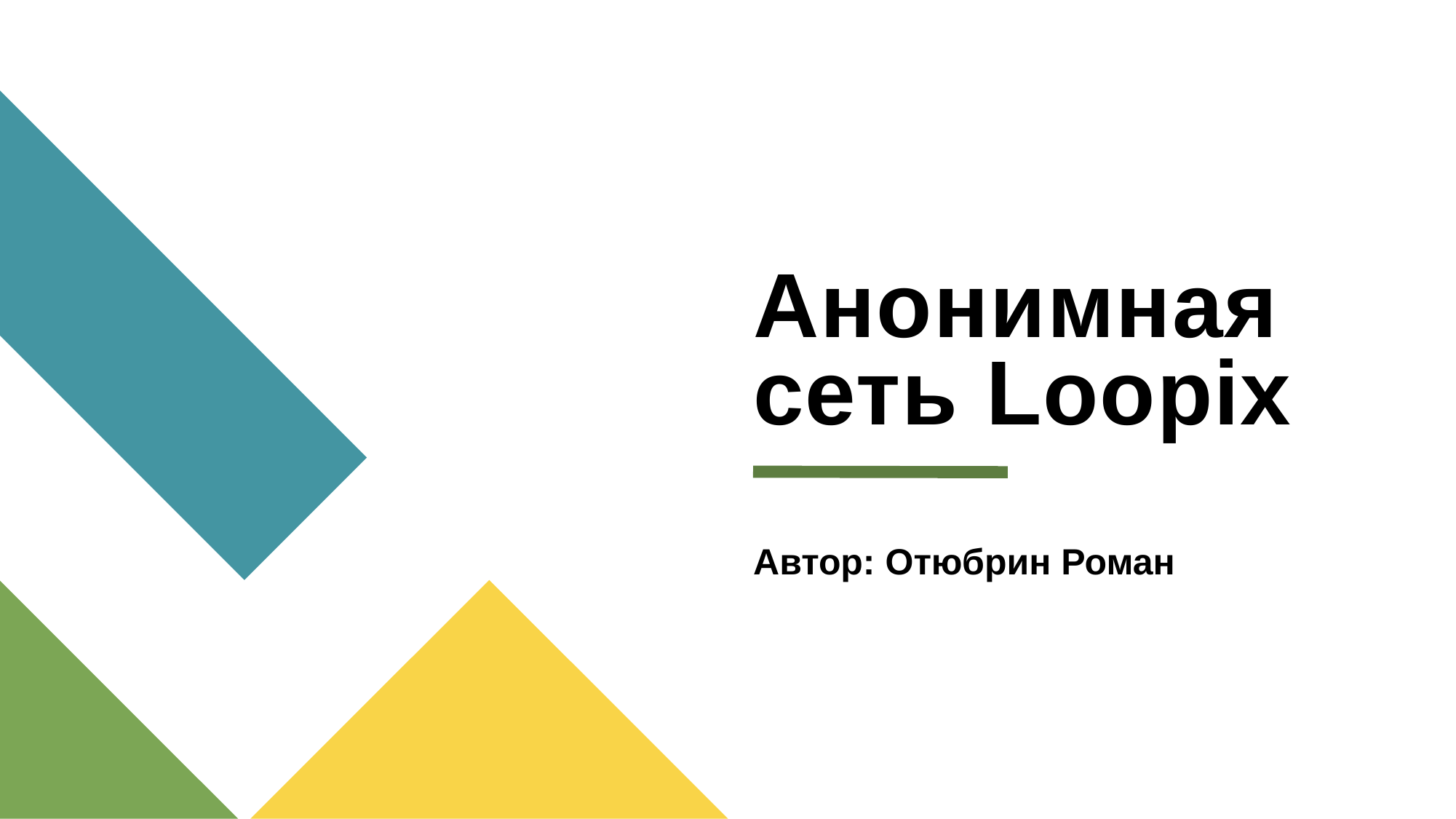

# Анонимная сеть Loopix
Автор: Отюбрин Роман